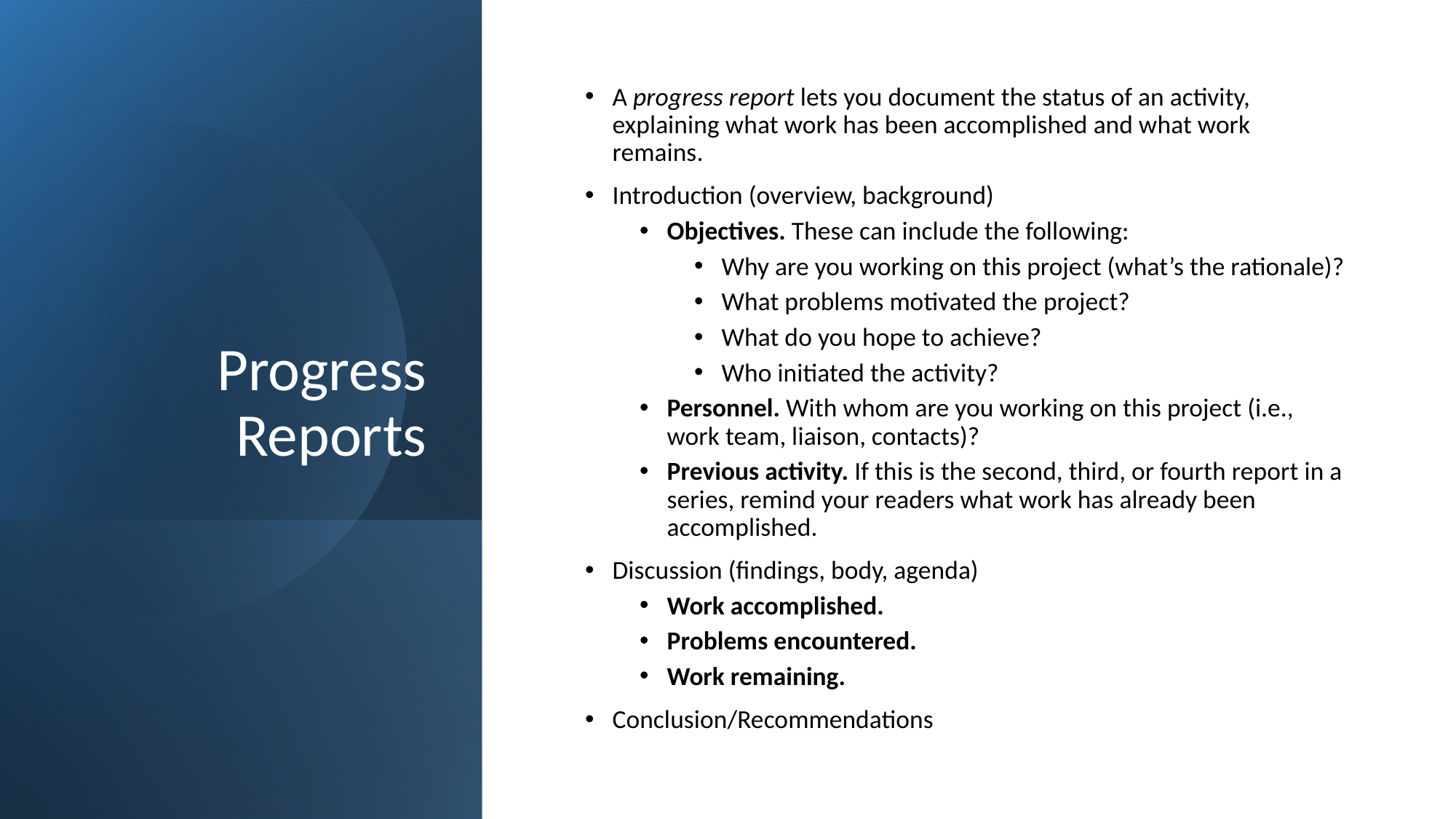

# Progress Reports
A progress report lets you document the status of an activity, explaining what work has been accomplished and what work remains.
Introduction (overview, background)
Objectives. These can include the following:
Why are you working on this project (what’s the rationale)?
What problems motivated the project?
What do you hope to achieve?
Who initiated the activity?
Personnel. With whom are you working on this project (i.e., work team, liaison, contacts)?
Previous activity. If this is the second, third, or fourth report in a series, remind your readers what work has already been accomplished.
Discussion (findings, body, agenda)
Work accomplished.
Problems encountered.
Work remaining.
Conclusion/Recommendations